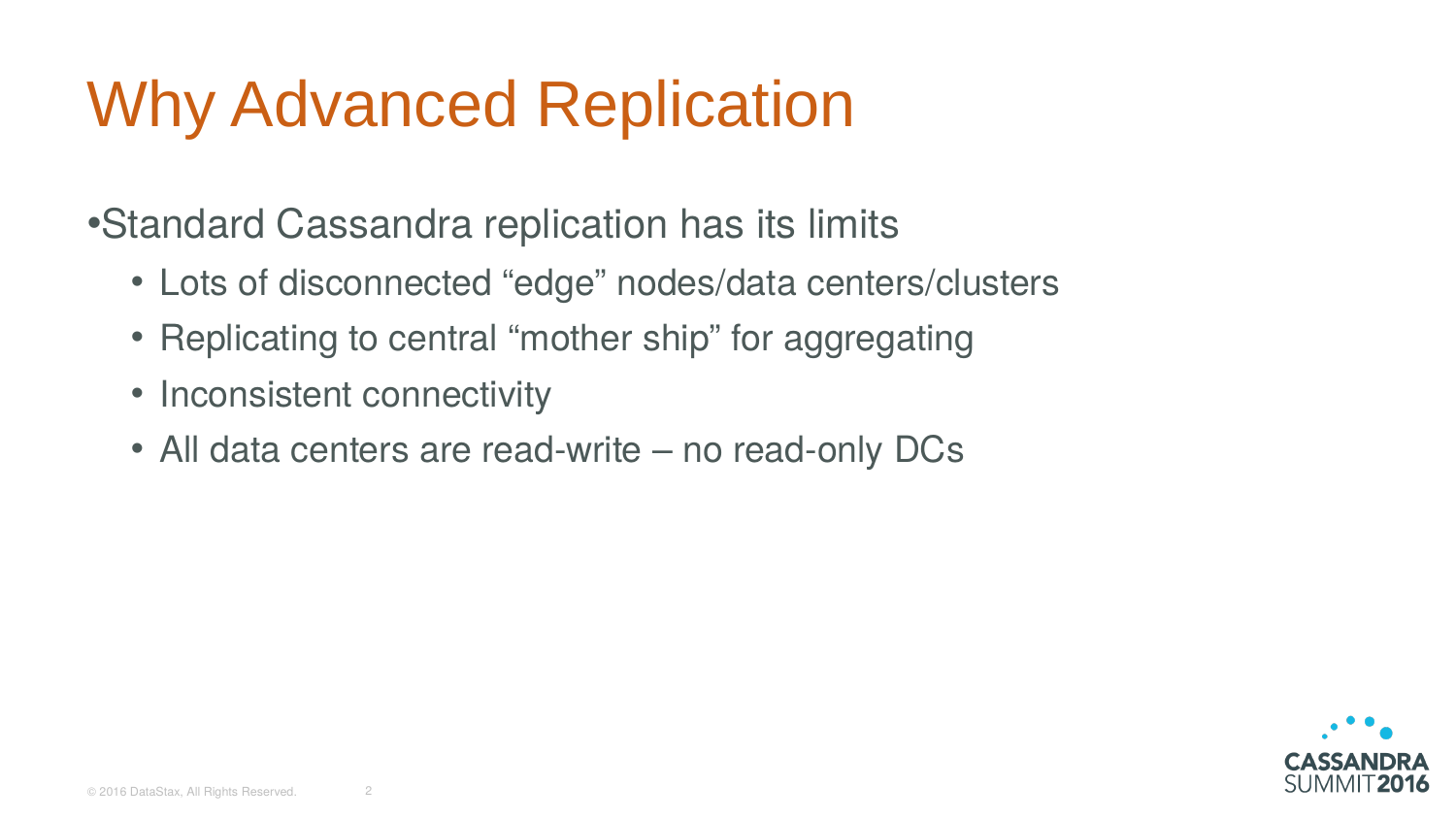

Why Advanced Replication
Standard Cassandra replication has its limits
Lots of disconnected “edge” nodes/data centers/clusters
Replicating to central “mother ship” for aggregating
Inconsistent connectivity
All data centers are read-write – no read-only DCs
© 2016 DataStax, All Rights Reserved.
2